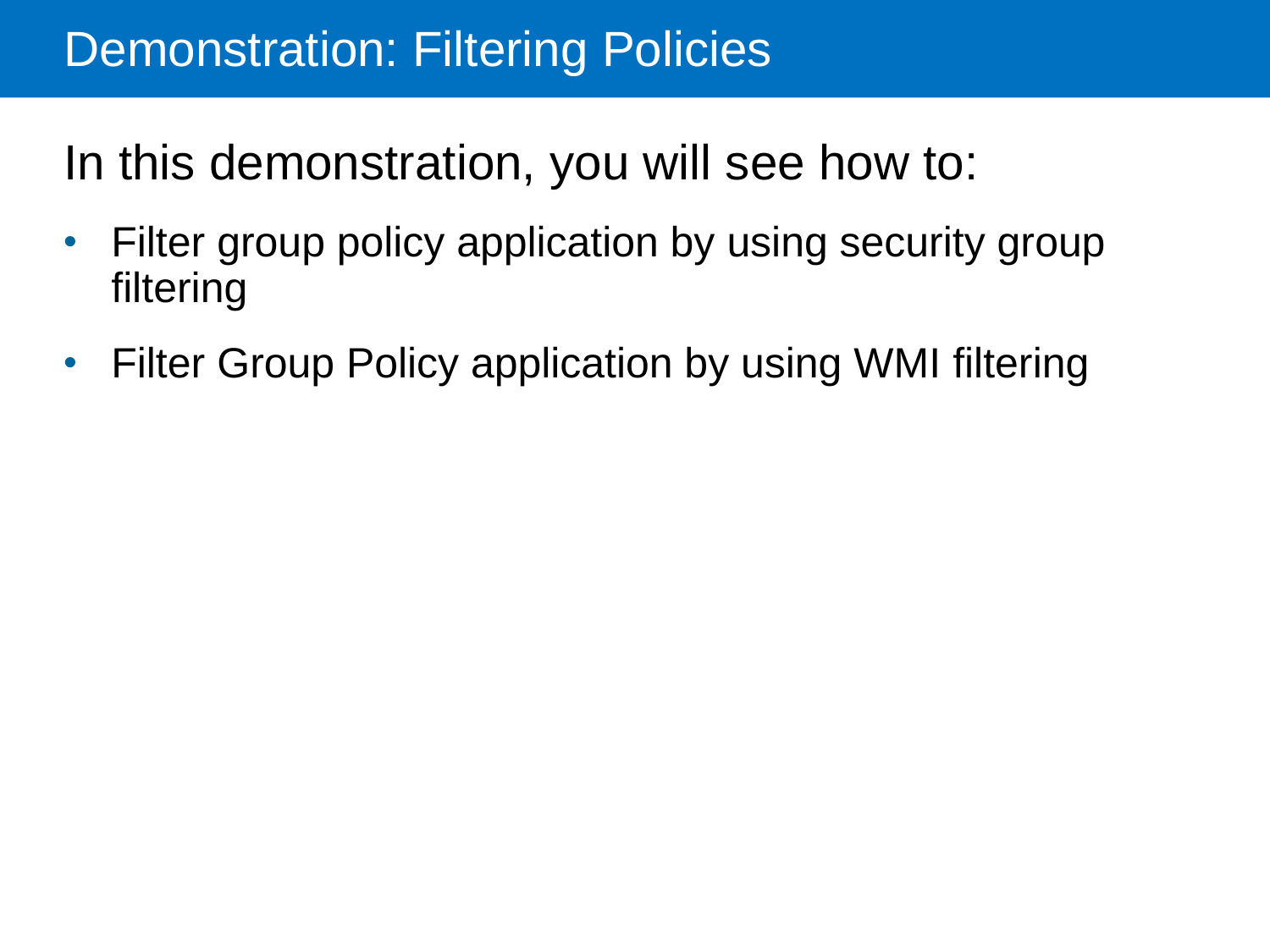

# Demonstration: Filtering Policies
In this demonstration, you will see how to:
Filter group policy application by using security group filtering
Filter Group Policy application by using WMI filtering